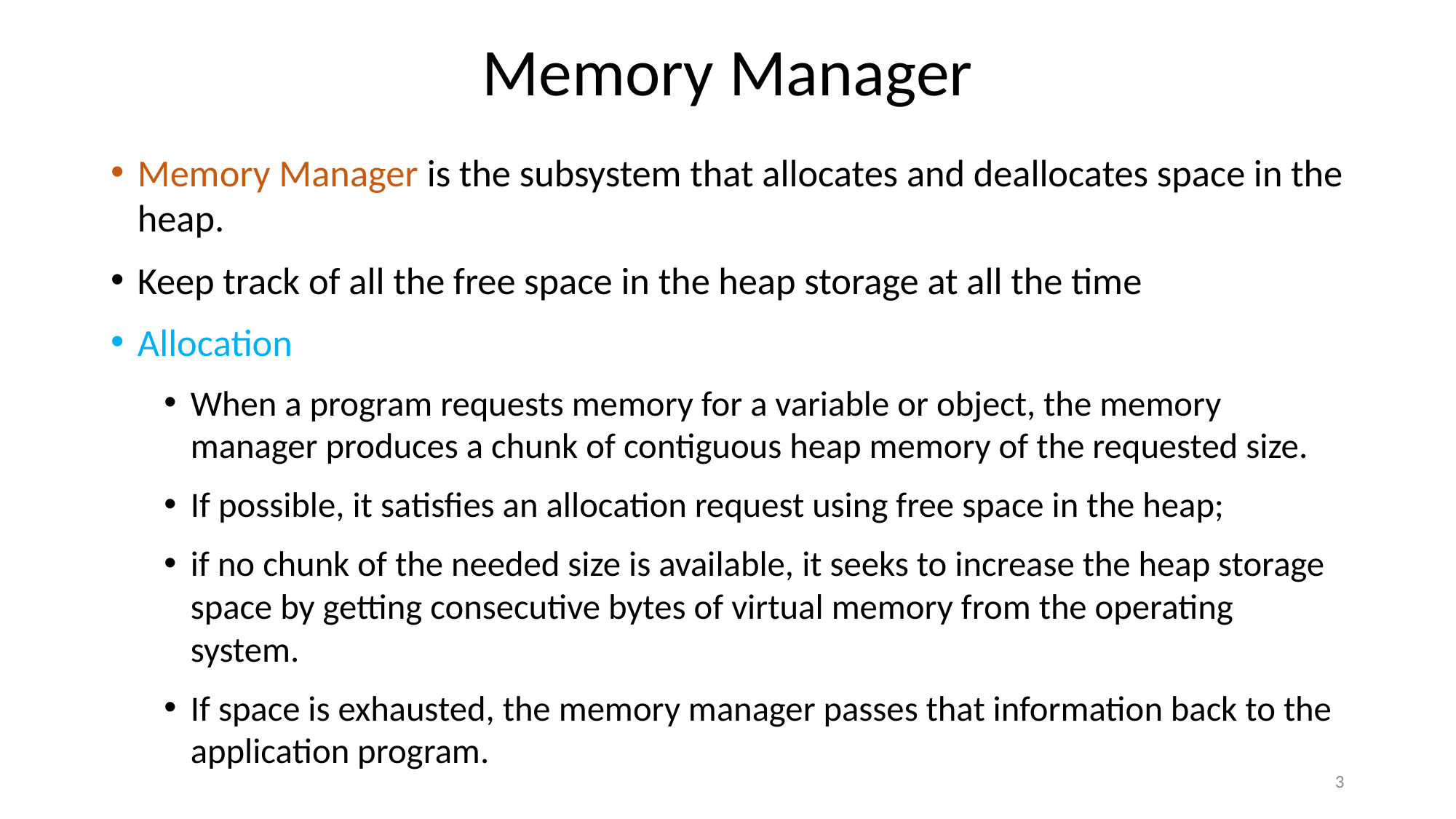

# Memory Manager
Memory Manager is the subsystem that allocates and deallocates space in the heap.
Keep track of all the free space in the heap storage at all the time
Allocation
When a program requests memory for a variable or object, the memory manager produces a chunk of contiguous heap memory of the requested size.
If possible, it satisfies an allocation request using free space in the heap;
if no chunk of the needed size is available, it seeks to increase the heap storage space by getting consecutive bytes of virtual memory from the operating system.
If space is exhausted, the memory manager passes that information back to the application program.
3